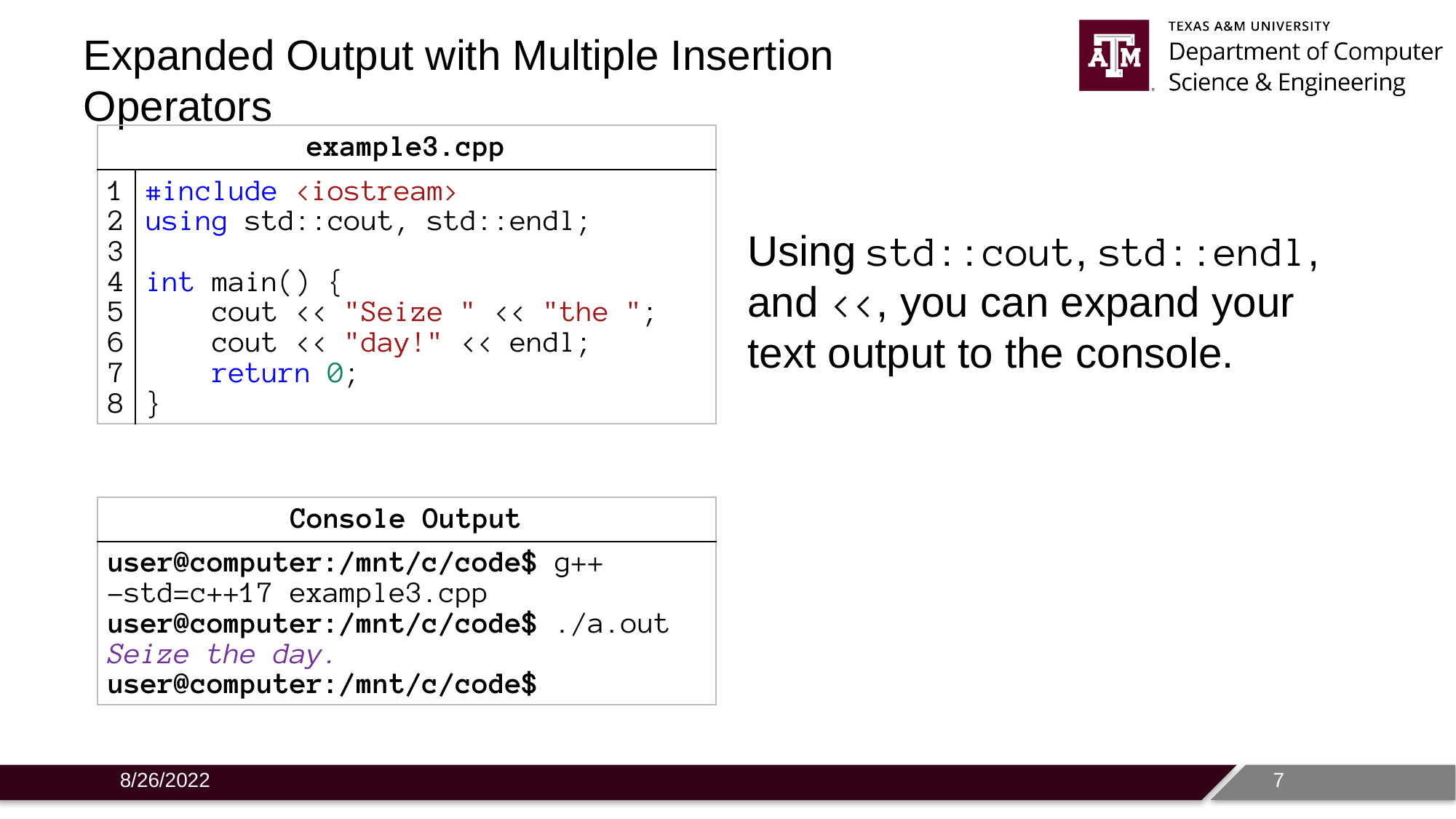

# Expanded Output with Multiple Insertion Operators
| example3.cpp |  |
| --- | --- |
| 1 2 3 4 5 6 7 8 | #include <iostream> using std::cout, std::endl;   int main() {     cout << "Seize " << "the ";     cout << "day!" << endl;     return 0; } |
Using std::cout, std::endl, and <<, you can expand your text output to the console.
| Console Output |
| --- |
| user@computer:/mnt/c/code$ g++ -std=c++17 example3.cpp user@computer:/mnt/c/code$ ./a.out Seize the day. user@computer:/mnt/c/code$ |